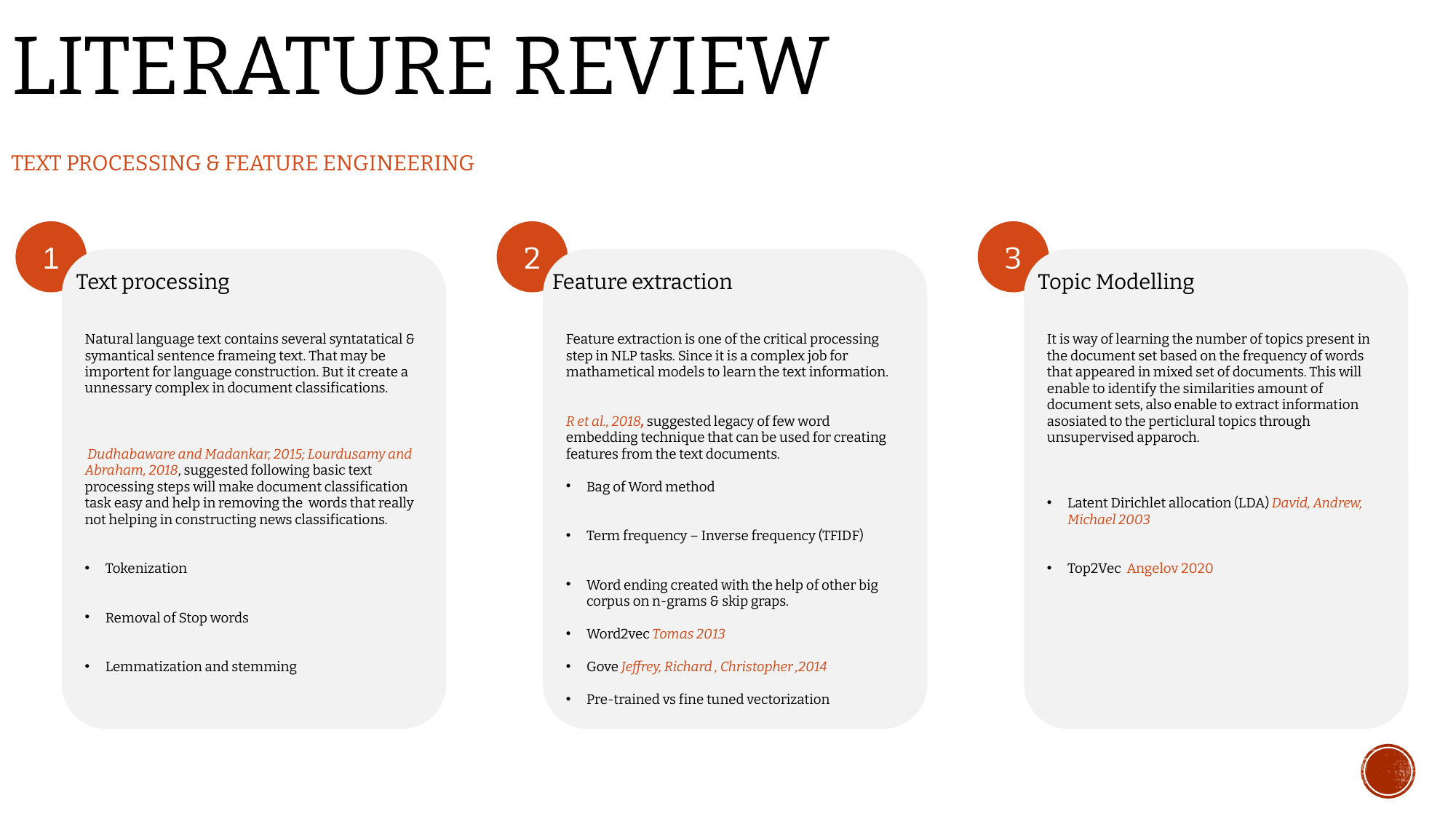

# Literature Review
Text processing & feature engineering
1
2
3

Text processing
Natural language text contains several syntatatical & symantical sentence frameing text. That may be importent for language construction. But it create a unnessary complex in document classifications.

 Dudhabaware and Madankar, 2015; Lourdusamy and Abraham, 2018, suggested following basic text processing steps will make document classification task easy and help in removing the  words that really not helping in constructing news classifications.

Tokenization

Removal of Stop words

Lemmatization and stemming

Feature extraction
Feature extraction is one of the critical processing step in NLP tasks. Since it is a complex job for mathametical models to learn the text information.

R et al., 2018, suggested legacy of few word embedding technique that can be used for creating features from the text documents.

Bag of Word method

Term frequency – Inverse frequency (TFIDF)

Word ending created with the help of other big corpus on n-grams & skip graps.

Word2vec Tomas 2013

Gove Jeffrey, Richard , Christopher ,2014

Pre-trained vs fine tuned vectorization

Topic Modelling
It is way of learning the number of topics present in the document set based on the frequency of words that appeared in mixed set of documents. This will enable to identify the similarities amount of document sets, also enable to extract information asosiated to the perticlural topics through unsupervised apparoch.

Latent Dirichlet allocation (LDA) David, Andrew, Michael 2003

Top2Vec  Angelov 2020